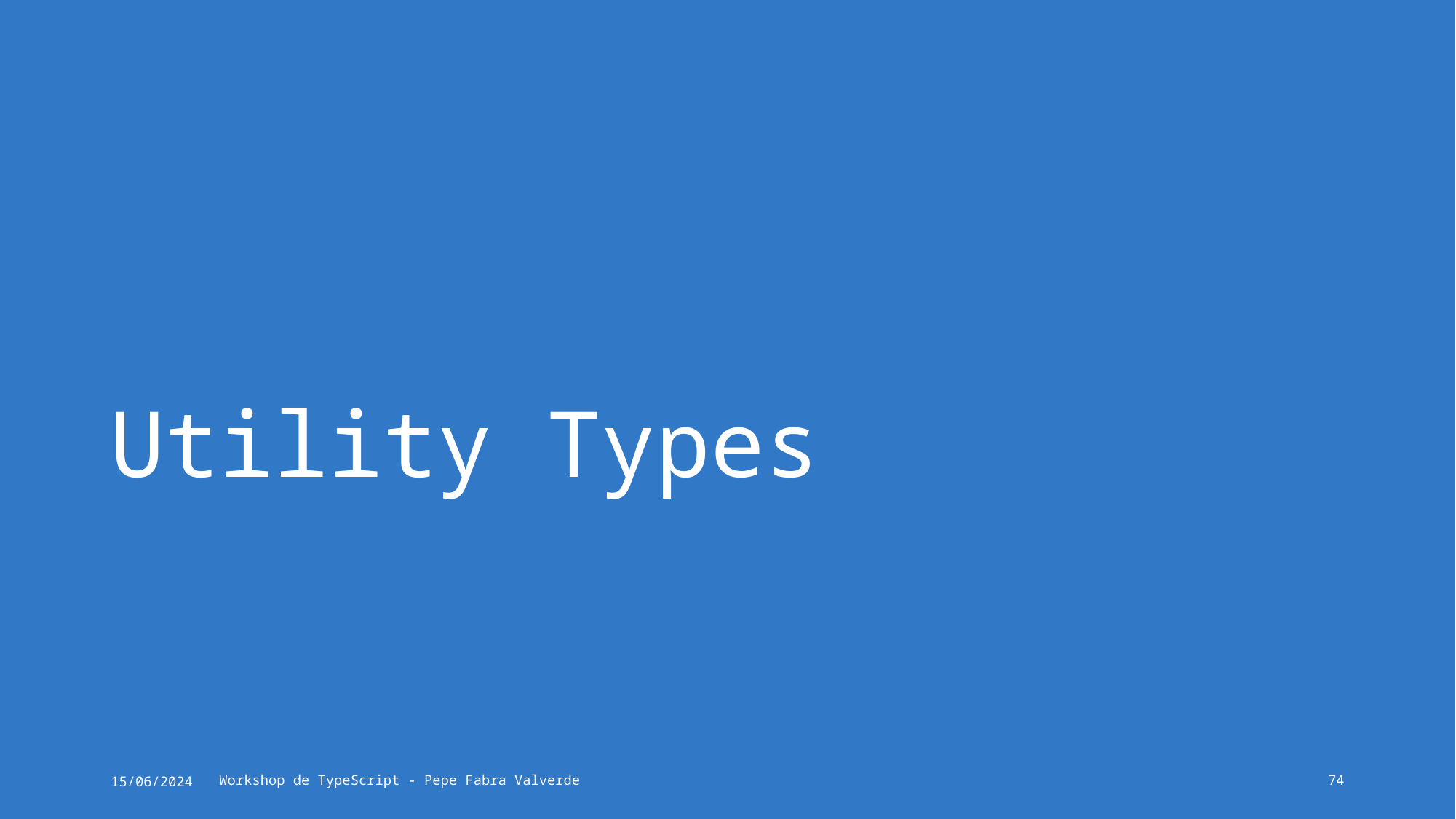

# Utility Types

15/06/2024
Workshop de TypeScript - Pepe Fabra Valverde
74